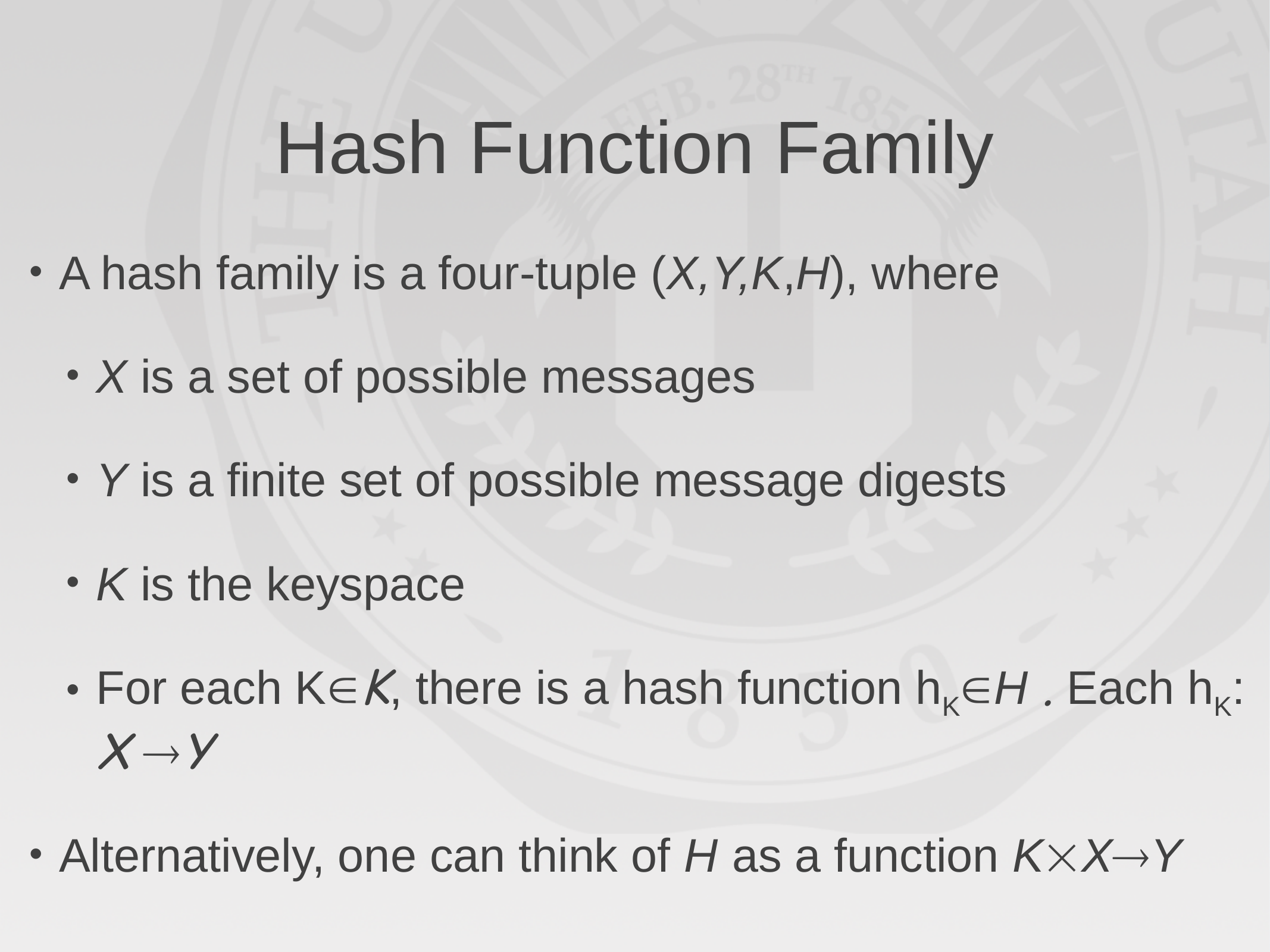

# Hash Function Family
A hash family is a four-tuple (X,Y,K,H), where
X is a set of possible messages
Y is a finite set of possible message digests
K is the keyspace
For each K∈K, there is a hash function hK∈H . Each hK: X →Y
Alternatively, one can think of H as a function K×X→Y